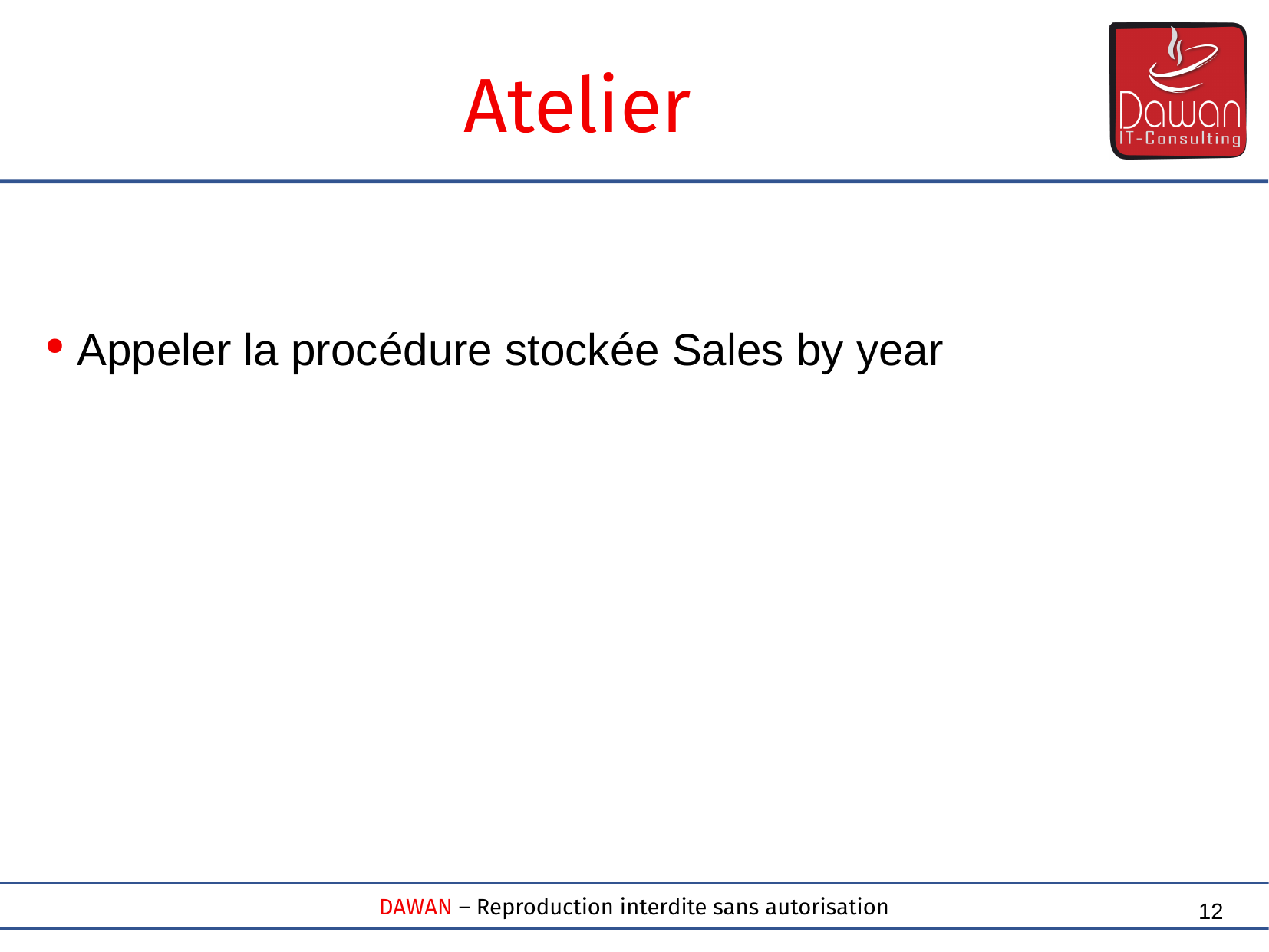

Atelier
 Appeler la procédure stockée Sales by year
12